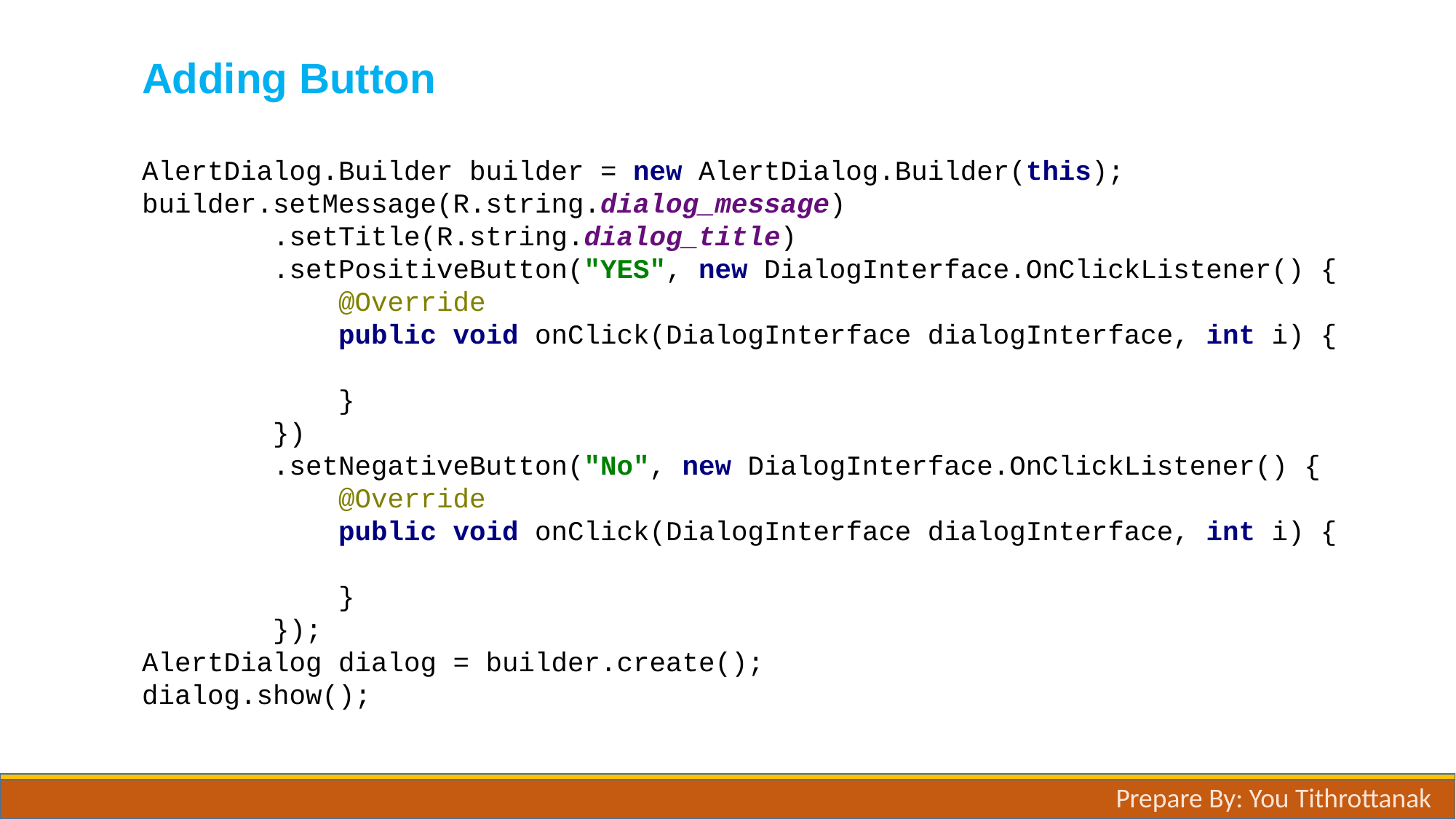

# Adding Button
AlertDialog.Builder builder = new AlertDialog.Builder(this);
builder.setMessage(R.string.dialog_message)
        .setTitle(R.string.dialog_title)
        .setPositiveButton("YES", new DialogInterface.OnClickListener() {
            @Override
            public void onClick(DialogInterface dialogInterface, int i) {
            }
        })
        .setNegativeButton("No", new DialogInterface.OnClickListener() {
            @Override
            public void onClick(DialogInterface dialogInterface, int i) {
            }
        });
AlertDialog dialog = builder.create();
dialog.show();

Prepare By: You Tithrottanak